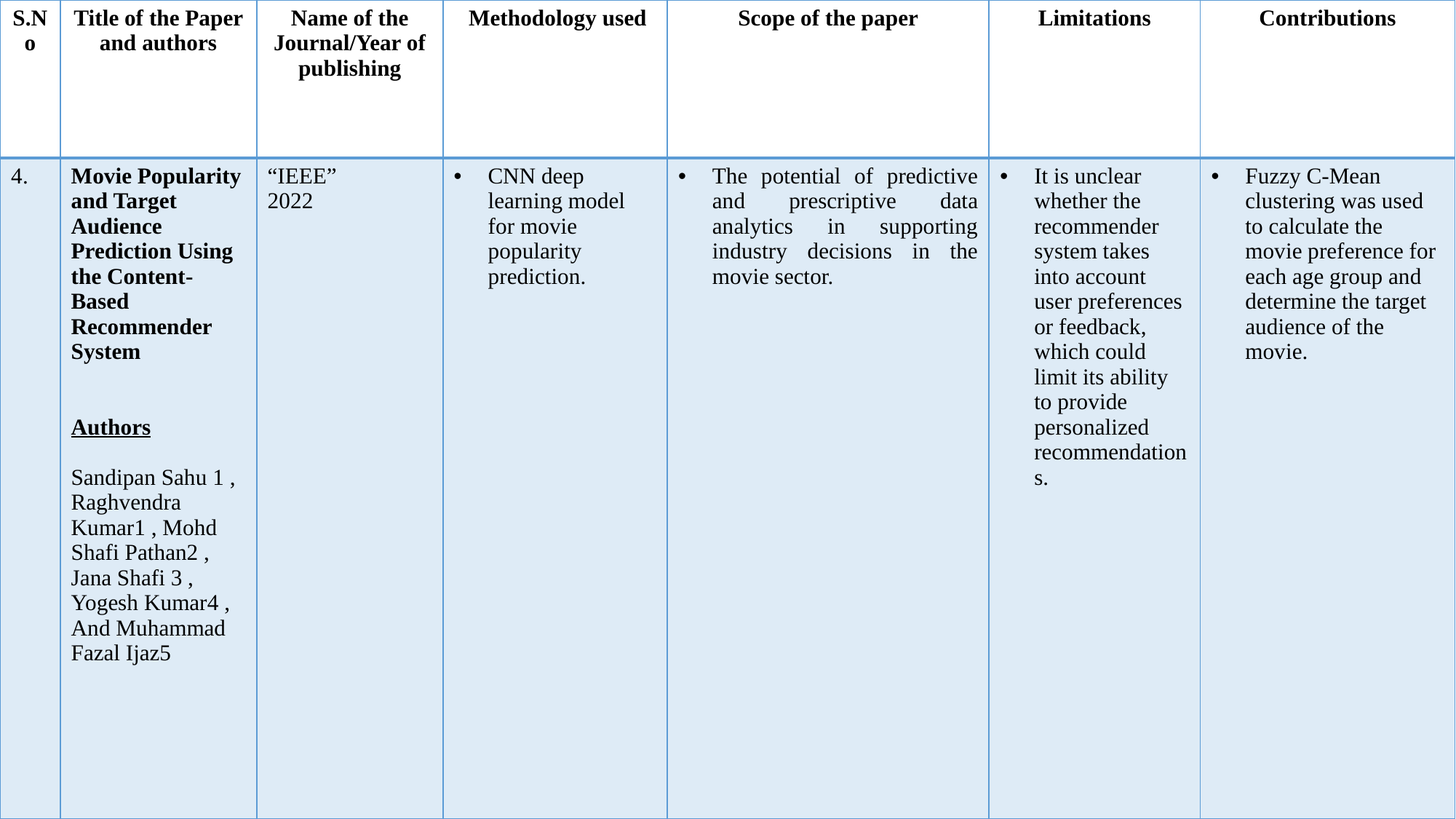

| S.No | Title of the Paper and authors | Name of the Journal/Year of publishing | Methodology used | Scope of the paper | Limitations | Contributions |
| --- | --- | --- | --- | --- | --- | --- |
| 4. | Movie Popularity and Target Audience Prediction Using the Content-Based Recommender System Authors Sandipan Sahu 1 , Raghvendra Kumar1 , Mohd Shafi Pathan2 , Jana Shafi 3 , Yogesh Kumar4 , And Muhammad Fazal Ijaz5 | “IEEE” 2022 | CNN deep learning model for movie popularity prediction. | The potential of predictive and prescriptive data analytics in supporting industry decisions in the movie sector. | It is unclear whether the recommender system takes into account user preferences or feedback, which could limit its ability to provide personalized recommendations. | Fuzzy C-Mean clustering was used to calculate the movie preference for each age group and determine the target audience of the movie. |